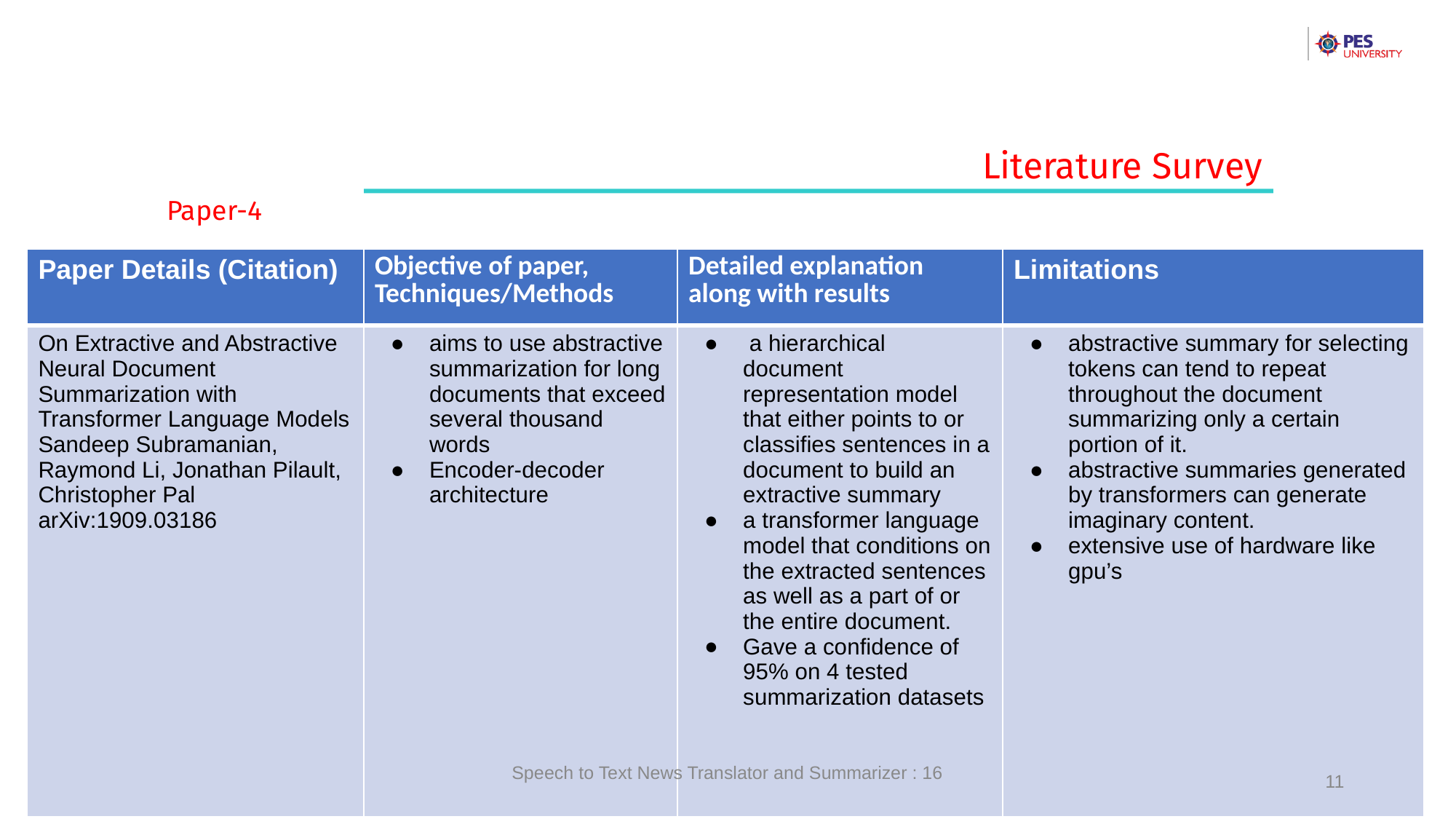

Literature Survey
Paper-4

| Paper Details (Citation) | Objective of paper, Techniques/Methods | Detailed explanation along with results | Limitations |
| --- | --- | --- | --- |
| On Extractive and Abstractive Neural Document Summarization with Transformer Language Models Sandeep Subramanian, Raymond Li, Jonathan Pilault, Christopher Pal arXiv:1909.03186 | aims to use abstractive summarization for long documents that exceed several thousand words Encoder-decoder architecture | a hierarchical document representation model that either points to or classifies sentences in a document to build an extractive summary a transformer language model that conditions on the extracted sentences as well as a part of or the entire document. Gave a confidence of 95% on 4 tested summarization datasets | abstractive summary for selecting tokens can tend to repeat throughout the document summarizing only a certain portion of it. abstractive summaries generated by transformers can generate imaginary content. extensive use of hardware like gpu’s |
Speech to Text News Translator and Summarizer : 16

11